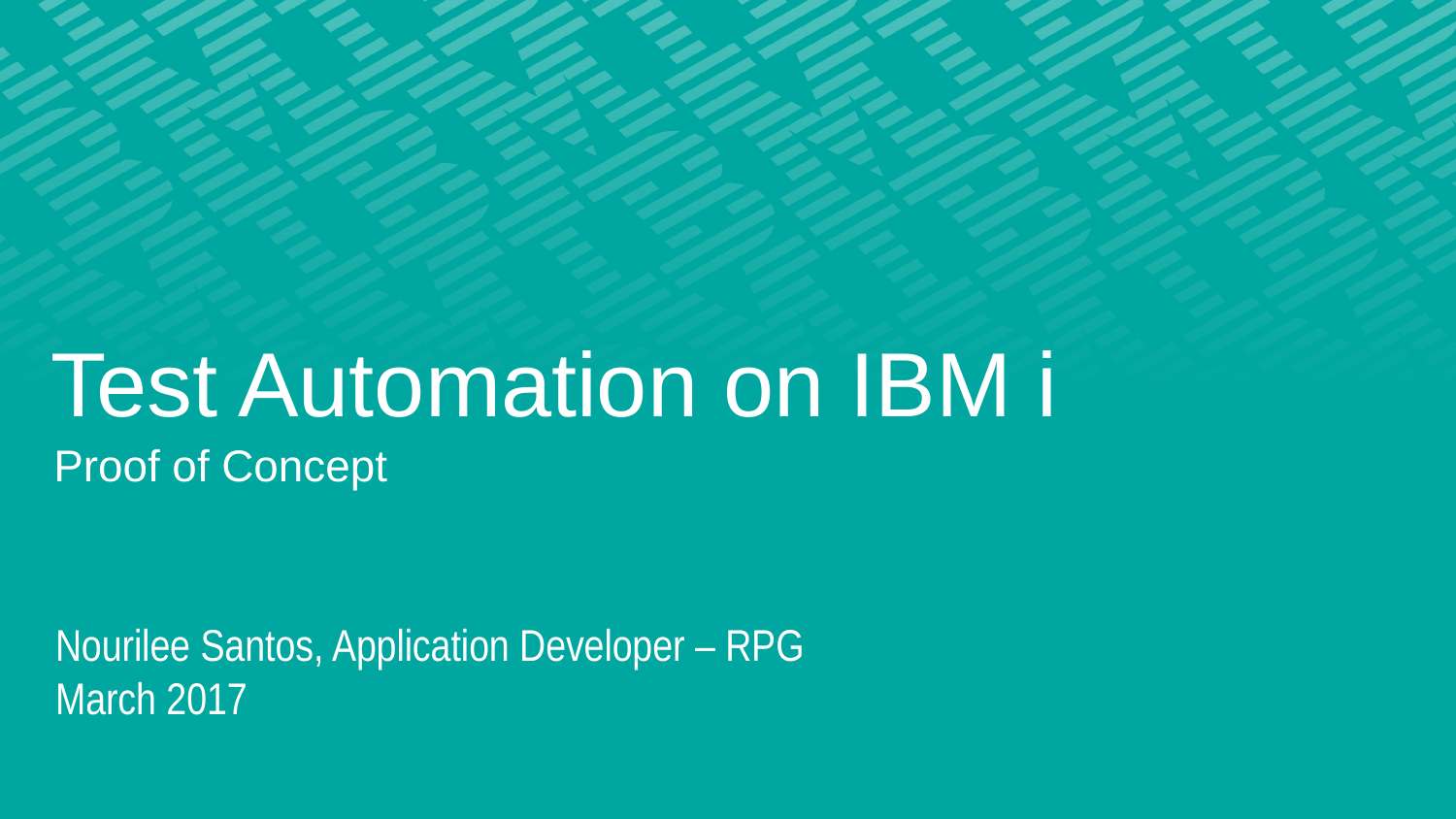

# Test Automation on IBM i
Proof of Concept

Nourilee Santos, Application Developer – RPG
March 2017